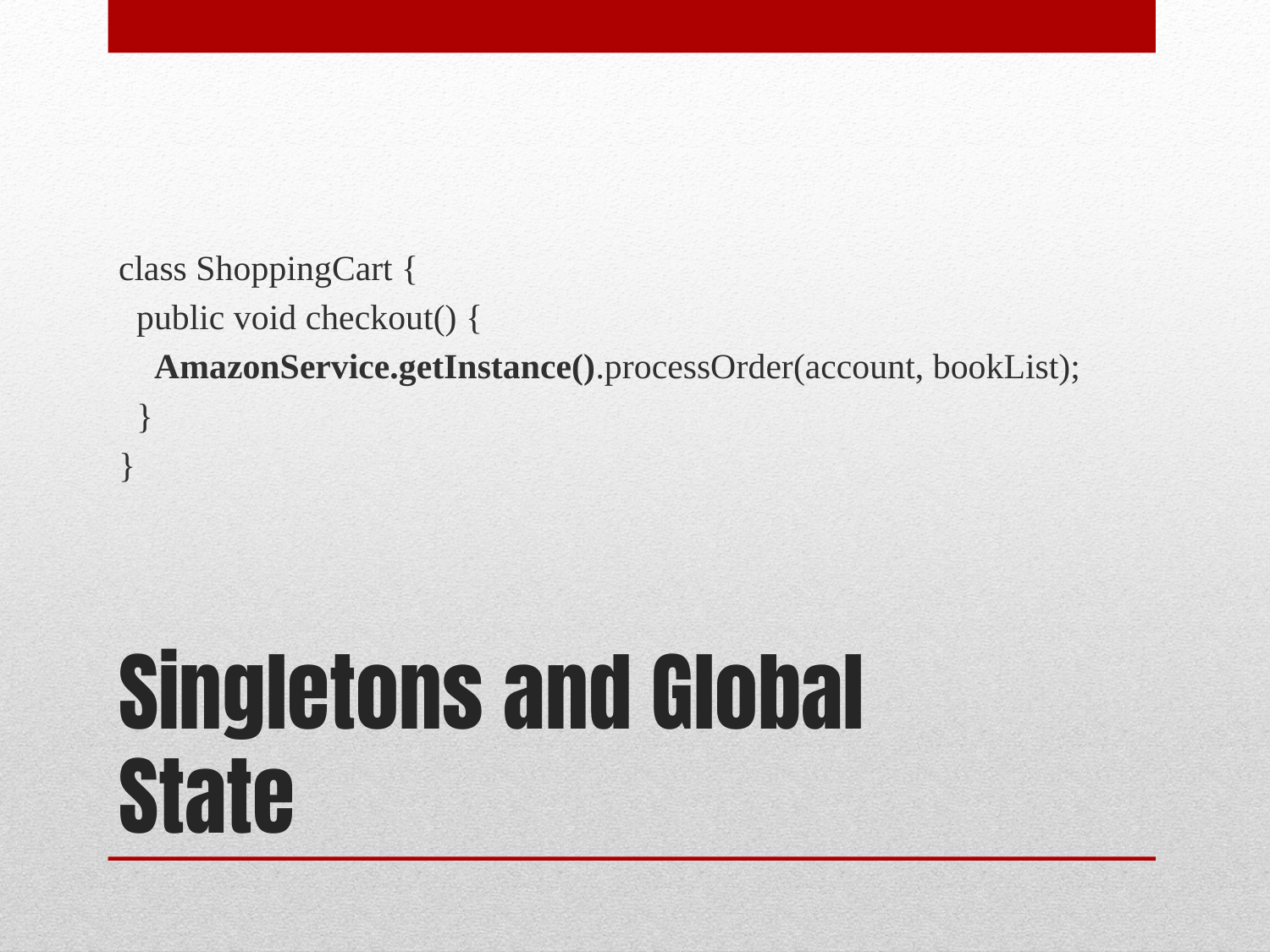

class ShoppingCart {
  public void checkout() {
    AmazonService.getInstance().processOrder(account, bookList);
  }
}
# Singletons and Global State